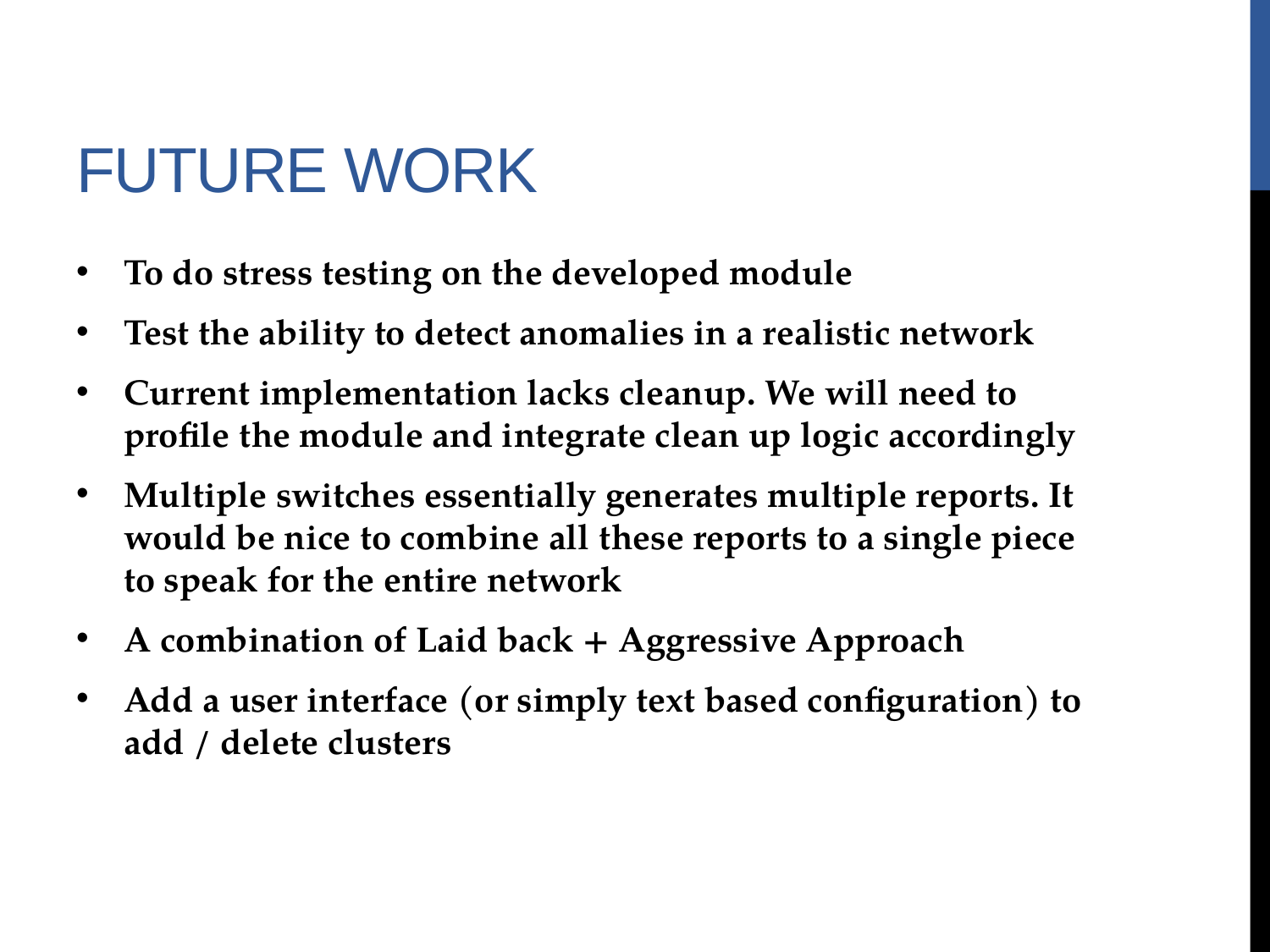

# Future work
To do stress testing on the developed module
Test the ability to detect anomalies in a realistic network
Current implementation lacks cleanup. We will need to profile the module and integrate clean up logic accordingly
Multiple switches essentially generates multiple reports. It would be nice to combine all these reports to a single piece to speak for the entire network
A combination of Laid back + Aggressive Approach
Add a user interface (or simply text based configuration) to add / delete clusters